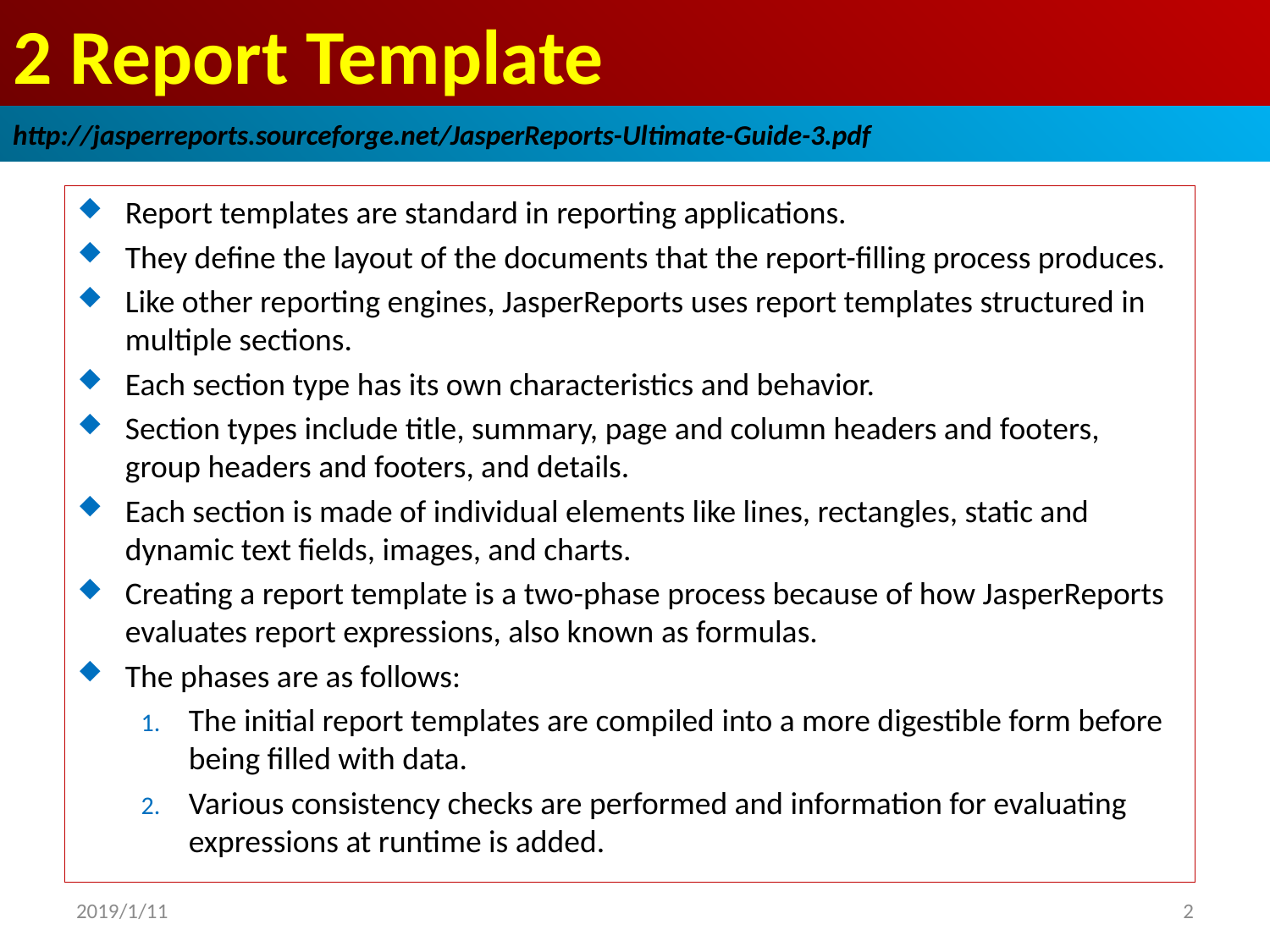

# 2 Report Template
http://jasperreports.sourceforge.net/JasperReports-Ultimate-Guide-3.pdf
Report templates are standard in reporting applications.
They define the layout of the documents that the report-filling process produces.
Like other reporting engines, JasperReports uses report templates structured in multiple sections.
Each section type has its own characteristics and behavior.
Section types include title, summary, page and column headers and footers, group headers and footers, and details.
Each section is made of individual elements like lines, rectangles, static and dynamic text fields, images, and charts.
Creating a report template is a two-phase process because of how JasperReports evaluates report expressions, also known as formulas.
The phases are as follows:
The initial report templates are compiled into a more digestible form before being filled with data.
Various consistency checks are performed and information for evaluating expressions at runtime is added.
2019/1/11
2